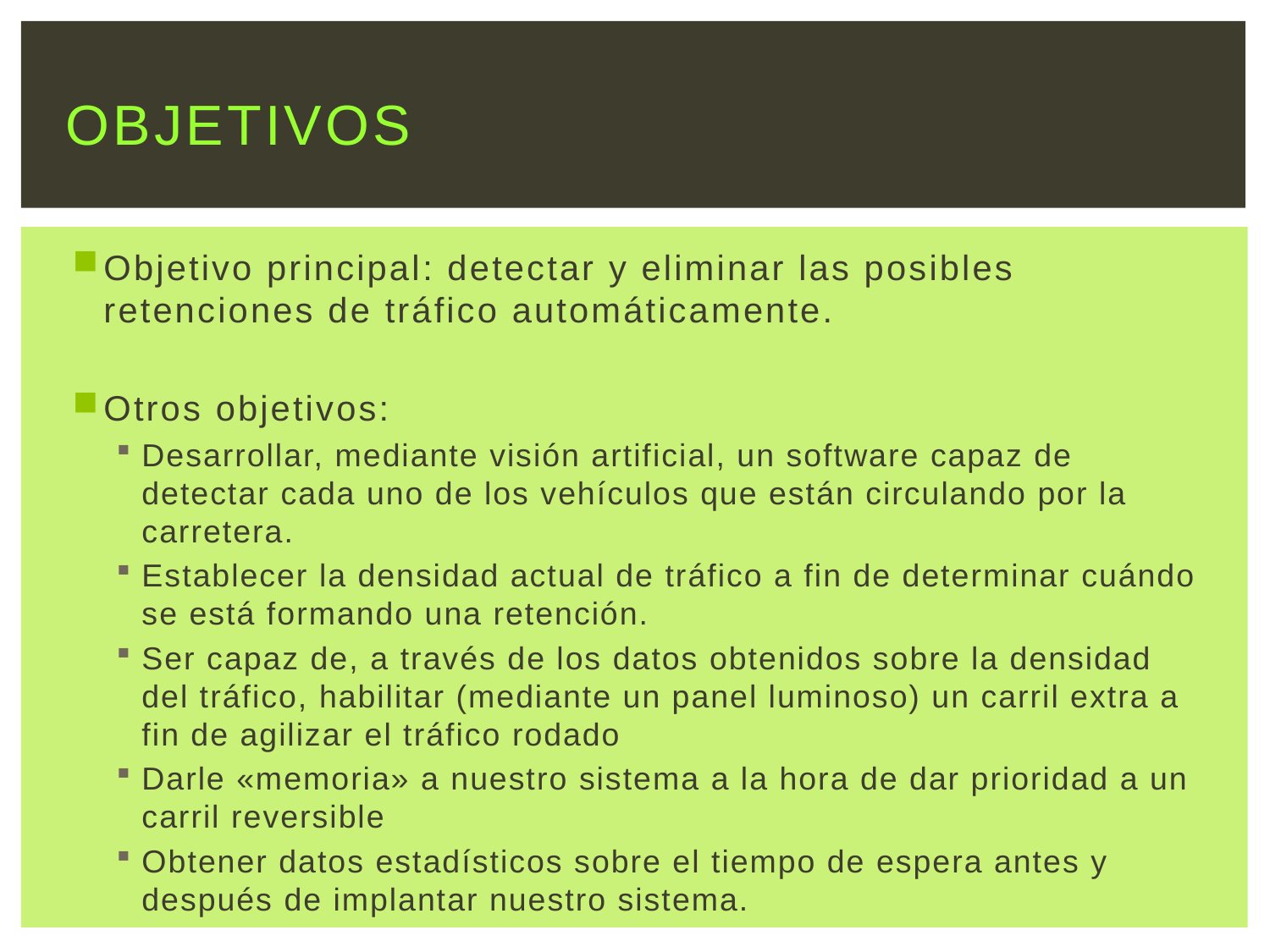

# objetivos
Objetivo principal: detectar y eliminar las posibles retenciones de tráfico automáticamente.

Otros objetivos:
Desarrollar, mediante visión artificial, un software capaz de detectar cada uno de los vehículos que están circulando por la carretera.
Establecer la densidad actual de tráfico a fin de determinar cuándo se está formando una retención.
Ser capaz de, a través de los datos obtenidos sobre la densidad del tráfico, habilitar (mediante un panel luminoso) un carril extra a fin de agilizar el tráfico rodado
Darle «memoria» a nuestro sistema a la hora de dar prioridad a un carril reversible
Obtener datos estadísticos sobre el tiempo de espera antes y después de implantar nuestro sistema.